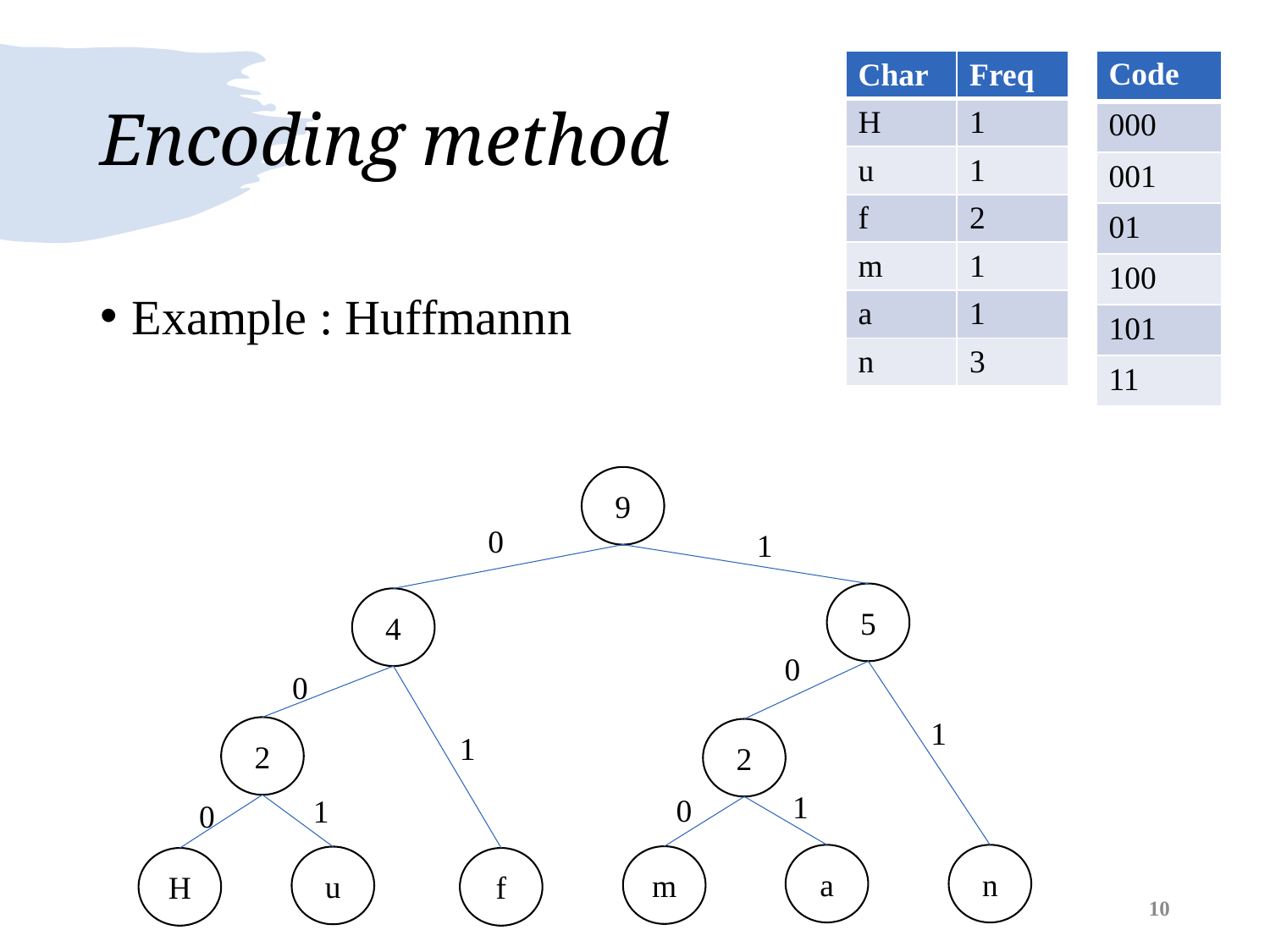

# Encoding method
| Code |
| --- |
| 000 |
| 001 |
| 01 |
| 100 |
| 101 |
| 11 |
| Char | Freq |
| --- | --- |
| H | 1 |
| u | 1 |
| f | 2 |
| m | 1 |
| a | 1 |
| n | 3 |
Example : Huffmannn

9
0
1
5
4
0
0
1
2
2
1
1
0
1
0
a
n
m
u
H
f
10